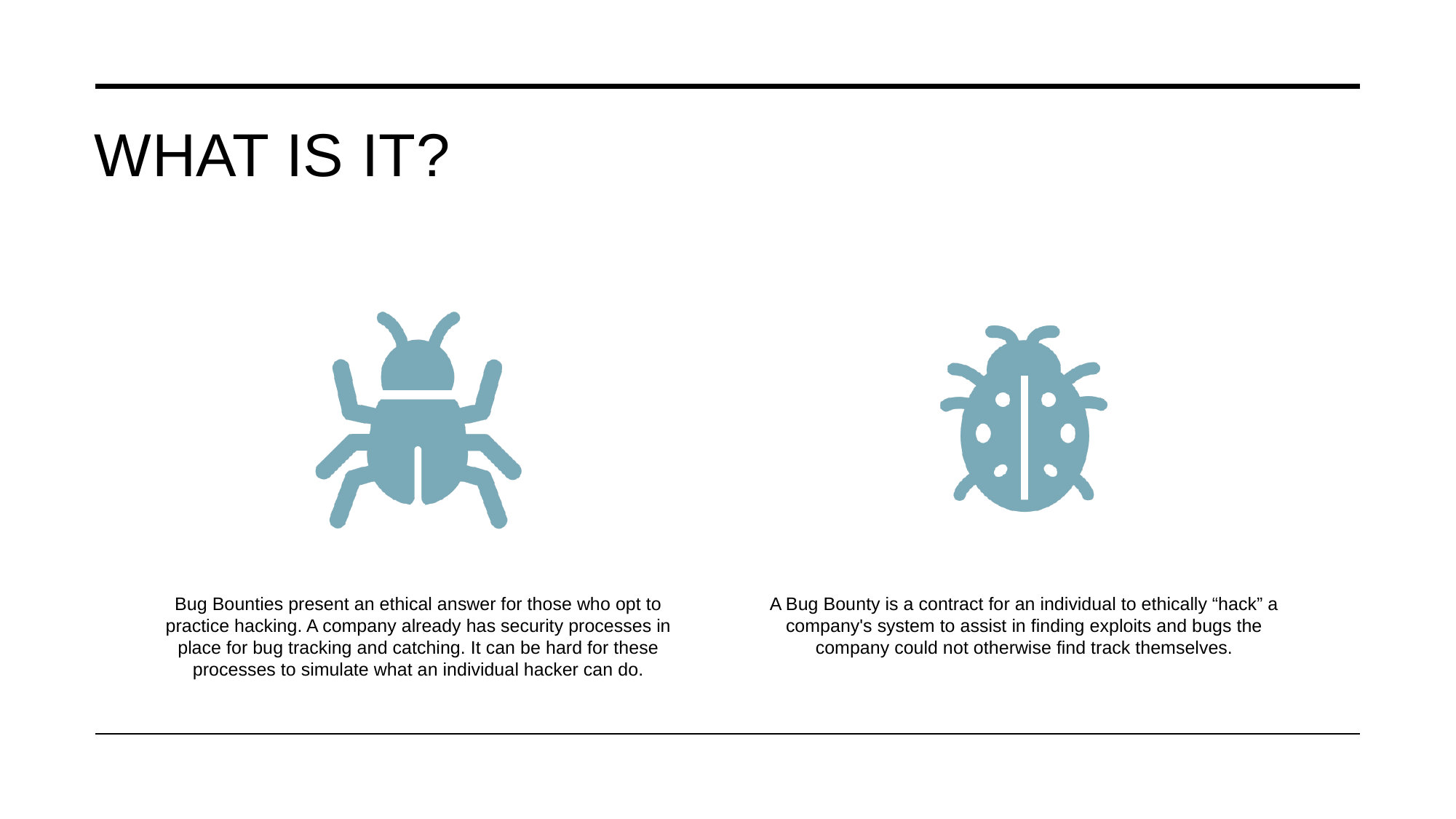

# What is it?
Bug Bounties present an ethical answer for those who opt to practice hacking. A company already has security processes in place for bug tracking and catching. It can be hard for these processes to simulate what an individual hacker can do.
A Bug Bounty is a contract for an individual to ethically “hack” a company's system to assist in finding exploits and bugs the company could not otherwise find track themselves.